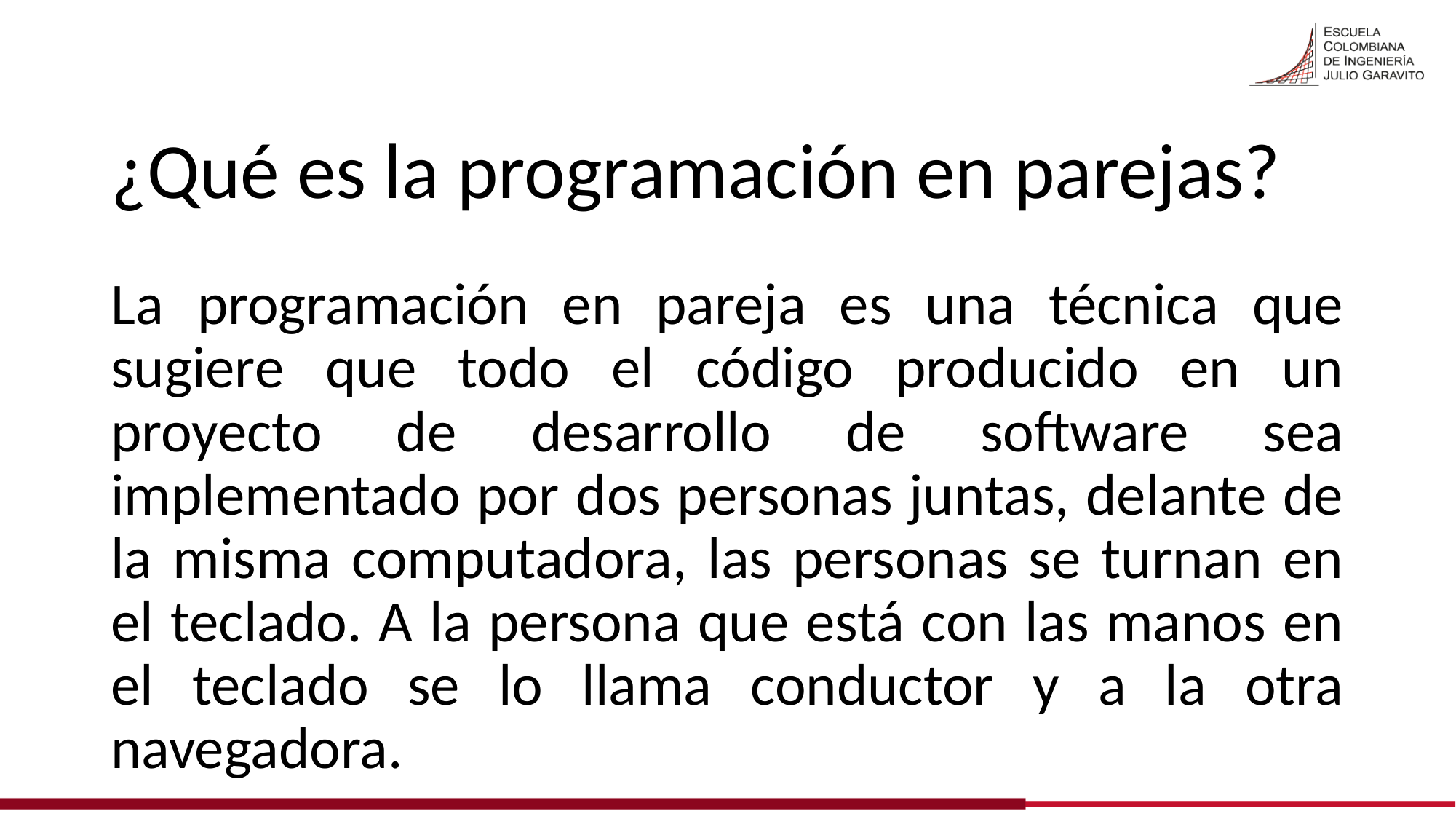

# ¿Qué es la programación en parejas?
La programación en pareja es una técnica que sugiere que todo el código producido en un proyecto de desarrollo de software sea implementado por dos personas juntas, delante de la misma computadora, las personas se turnan en el teclado. A la persona que está con las manos en el teclado se lo llama conductor y a la otra navegadora.